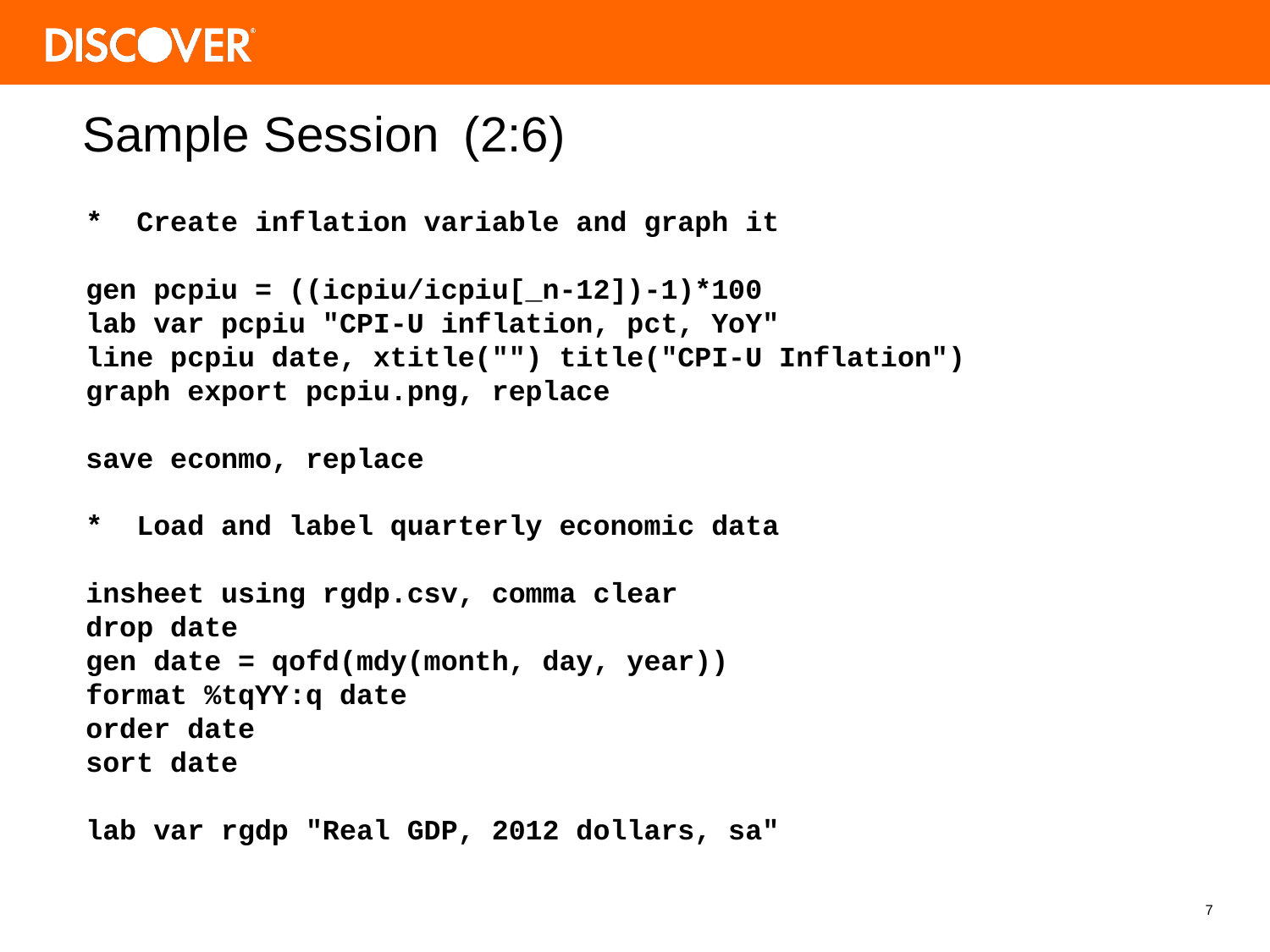

# Sample Session	(2:6)
*  Create inflation variable and graph it

gen pcpiu = ((icpiu/icpiu[_n-12])-1)*100
lab var pcpiu "CPI-U inflation, pct, YoY"
line pcpiu date, xtitle("") title("CPI-U Inflation")
graph export pcpiu.png, replace

save econmo, replace

*  Load and label quarterly economic data

insheet using rgdp.csv, comma clear
drop date
gen date = qofd(mdy(month, day, year))
format %tqYY:q date
order date
sort date

lab var rgdp "Real GDP, 2012 dollars, sa"
7